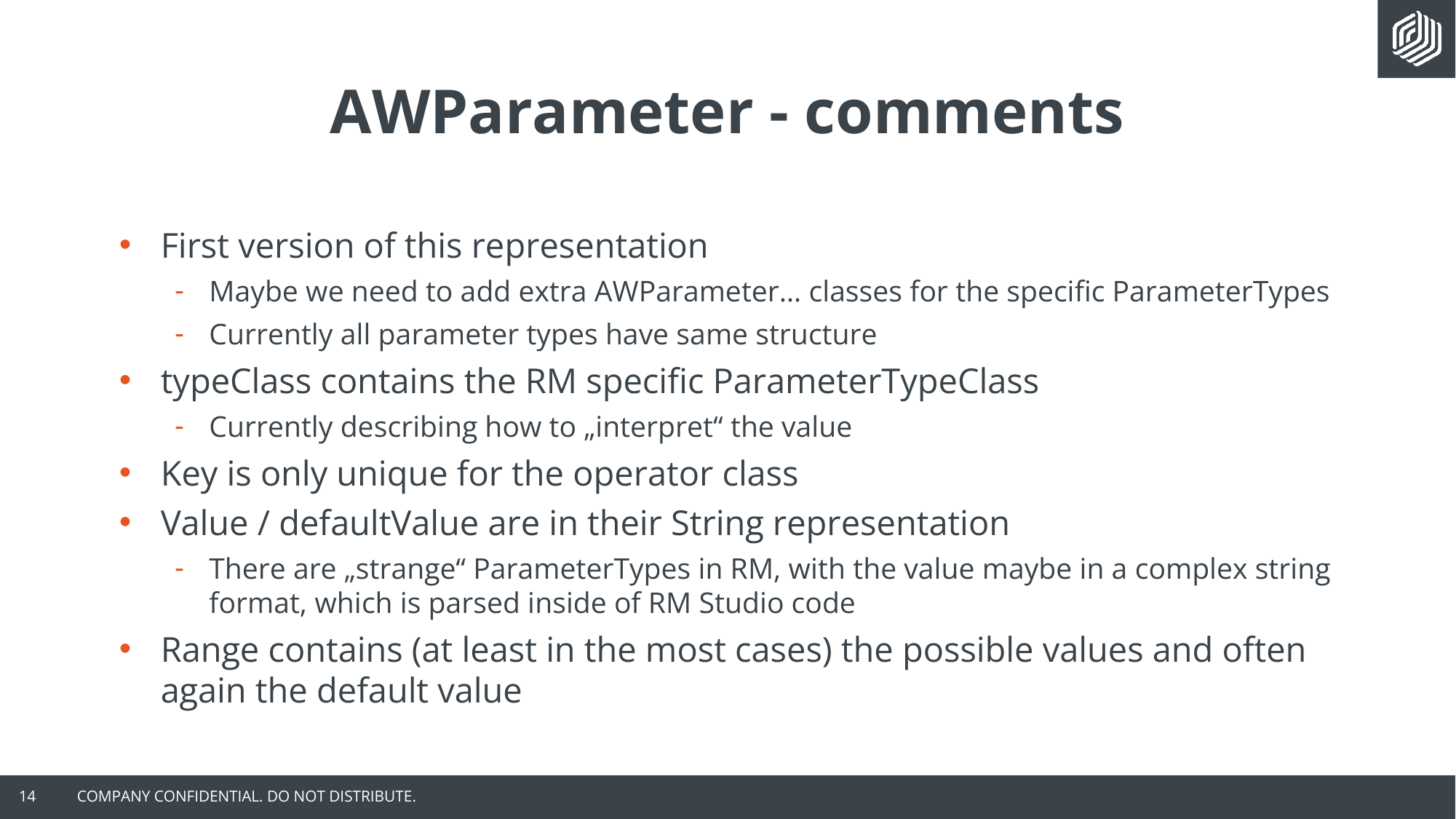

# AWParameter - comments
First version of this representation
Maybe we need to add extra AWParameter… classes for the specific ParameterTypes
Currently all parameter types have same structure
typeClass contains the RM specific ParameterTypeClass
Currently describing how to „interpret“ the value
Key is only unique for the operator class
Value / defaultValue are in their String representation
There are „strange“ ParameterTypes in RM, with the value maybe in a complex string format, which is parsed inside of RM Studio code
Range contains (at least in the most cases) the possible values and often again the default value

14
COMPANY CONFIDENTIAL. DO NOT DISTRIBUTE.